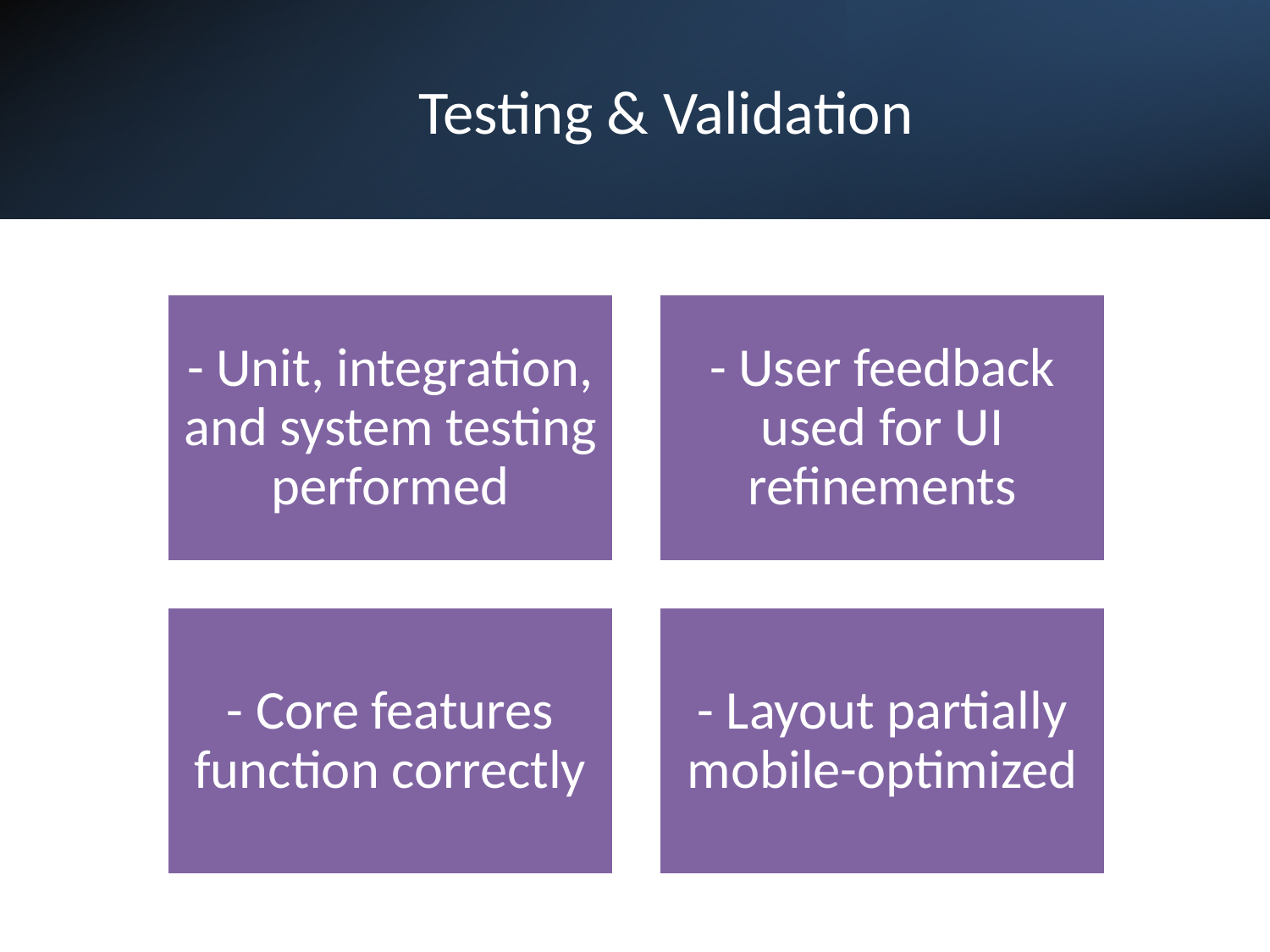

# Testing & Validation
- Unit, integration, and system testing performed
- User feedback used for UI refinements
- Core features function correctly
- Layout partially mobile-optimized